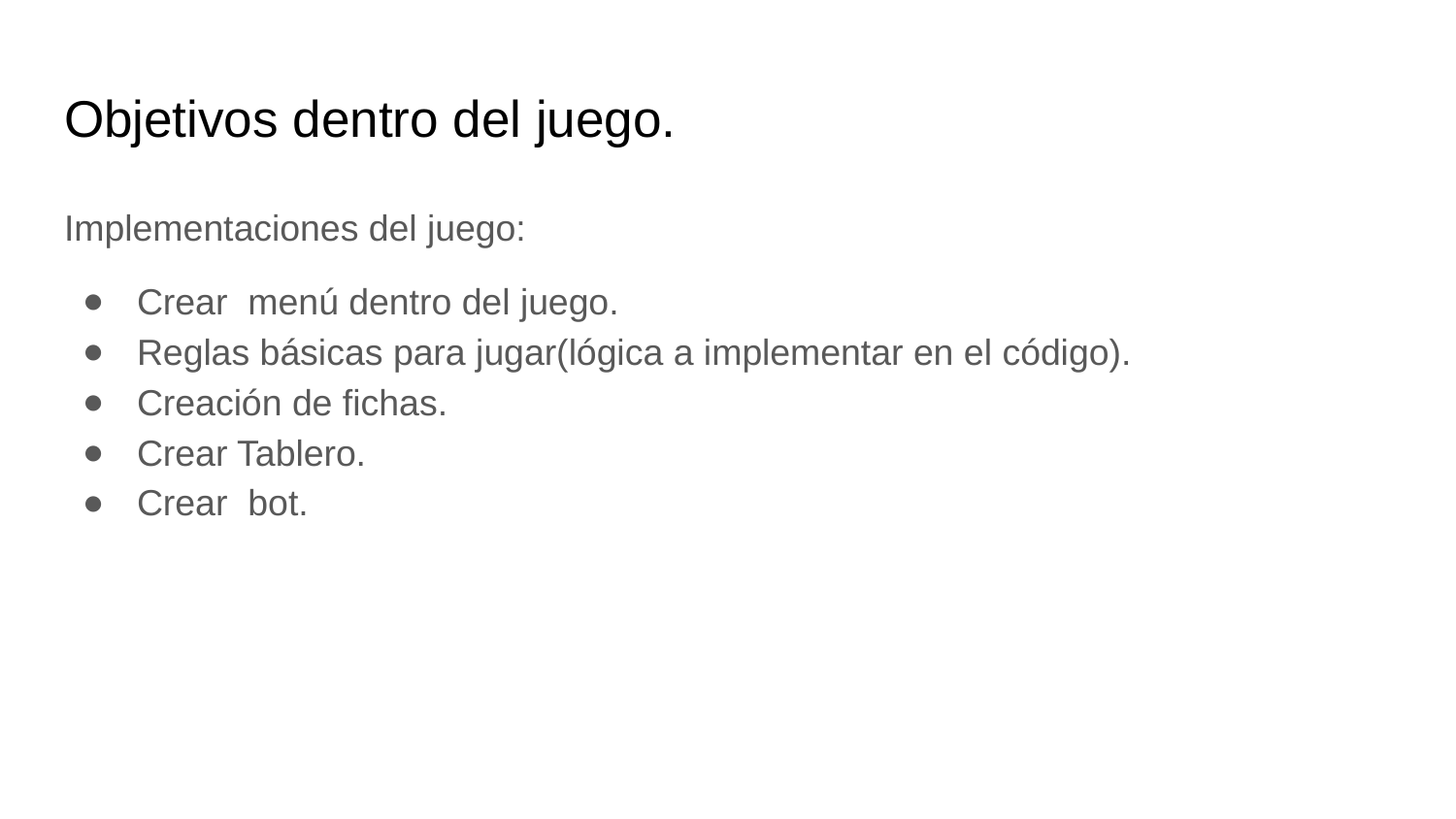

# Objetivos dentro del juego.
Implementaciones del juego:
Crear  menú dentro del juego.
Reglas básicas para jugar(lógica a implementar en el código).
Creación de fichas.
Crear Tablero.
Crear  bot.